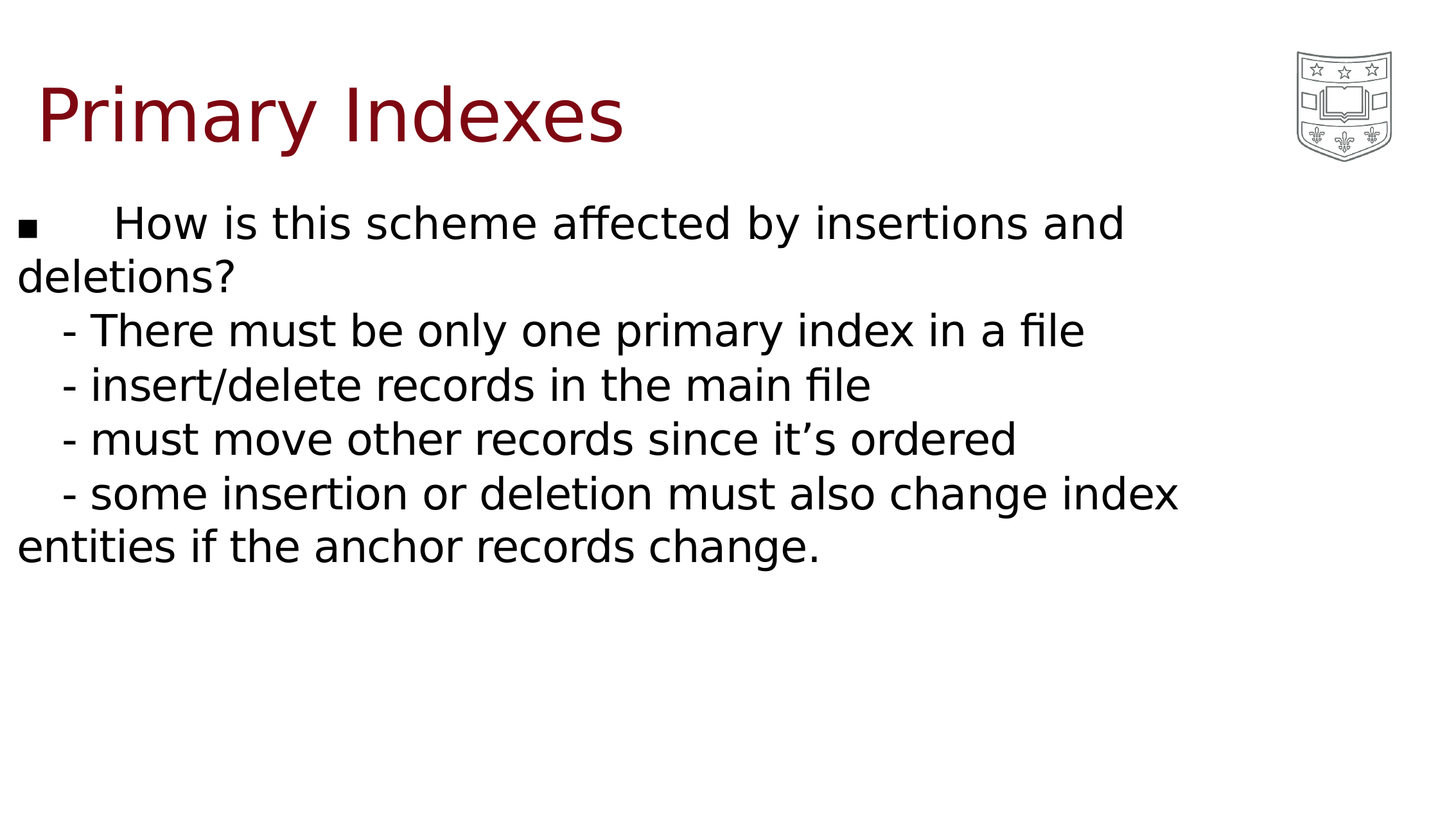

Primary Indexes
◼	How is this scheme affected by insertions and  deletions?
	- There must be only one primary index in a file
	- insert/delete records in the main file
	- must move other records since it’s ordered
	- some insertion or deletion must also change index entities if the anchor records change.